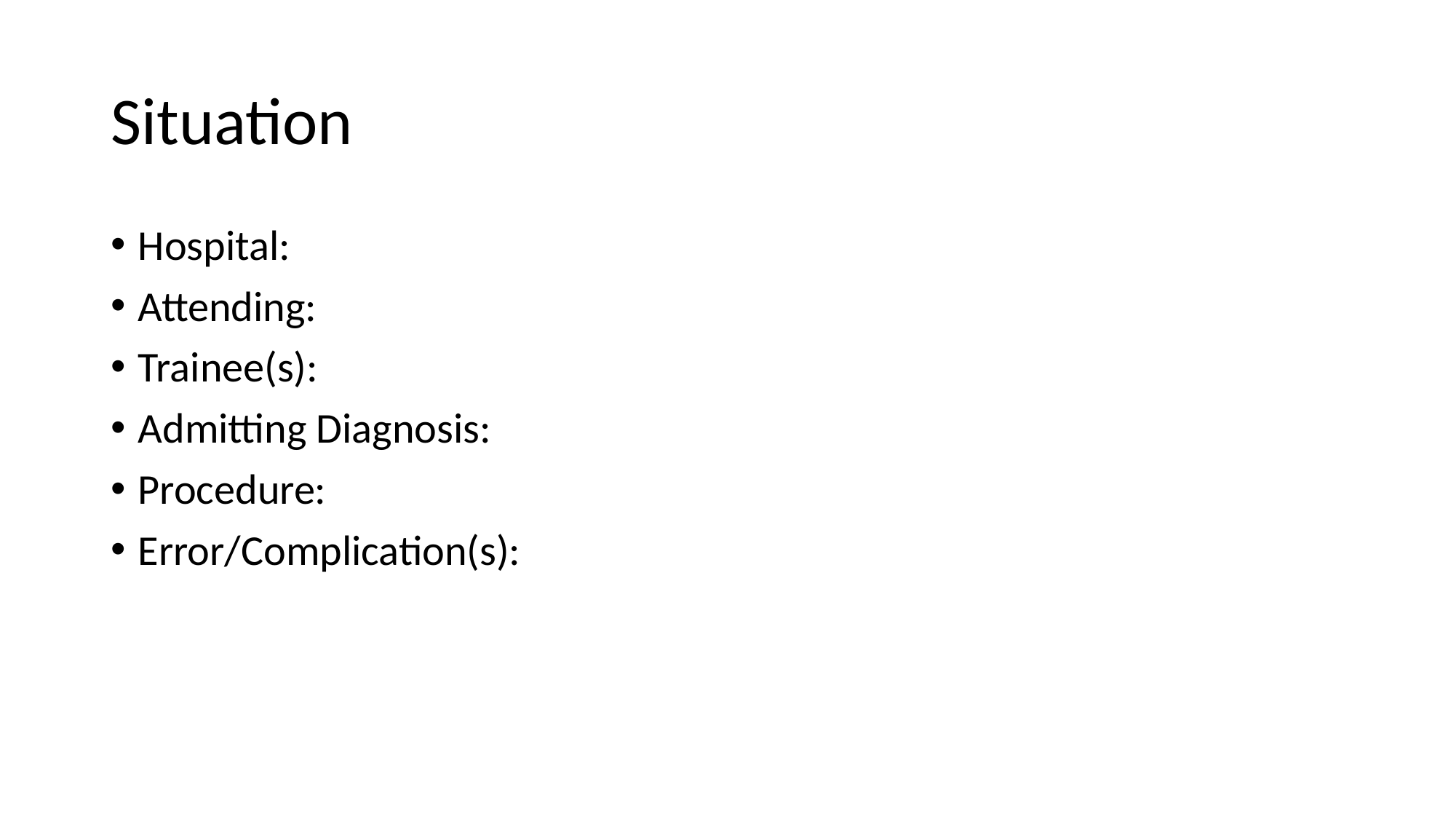

# Situation
Hospital:
Attending:
Trainee(s):
Admitting Diagnosis:
Procedure:
Error/Complication(s):